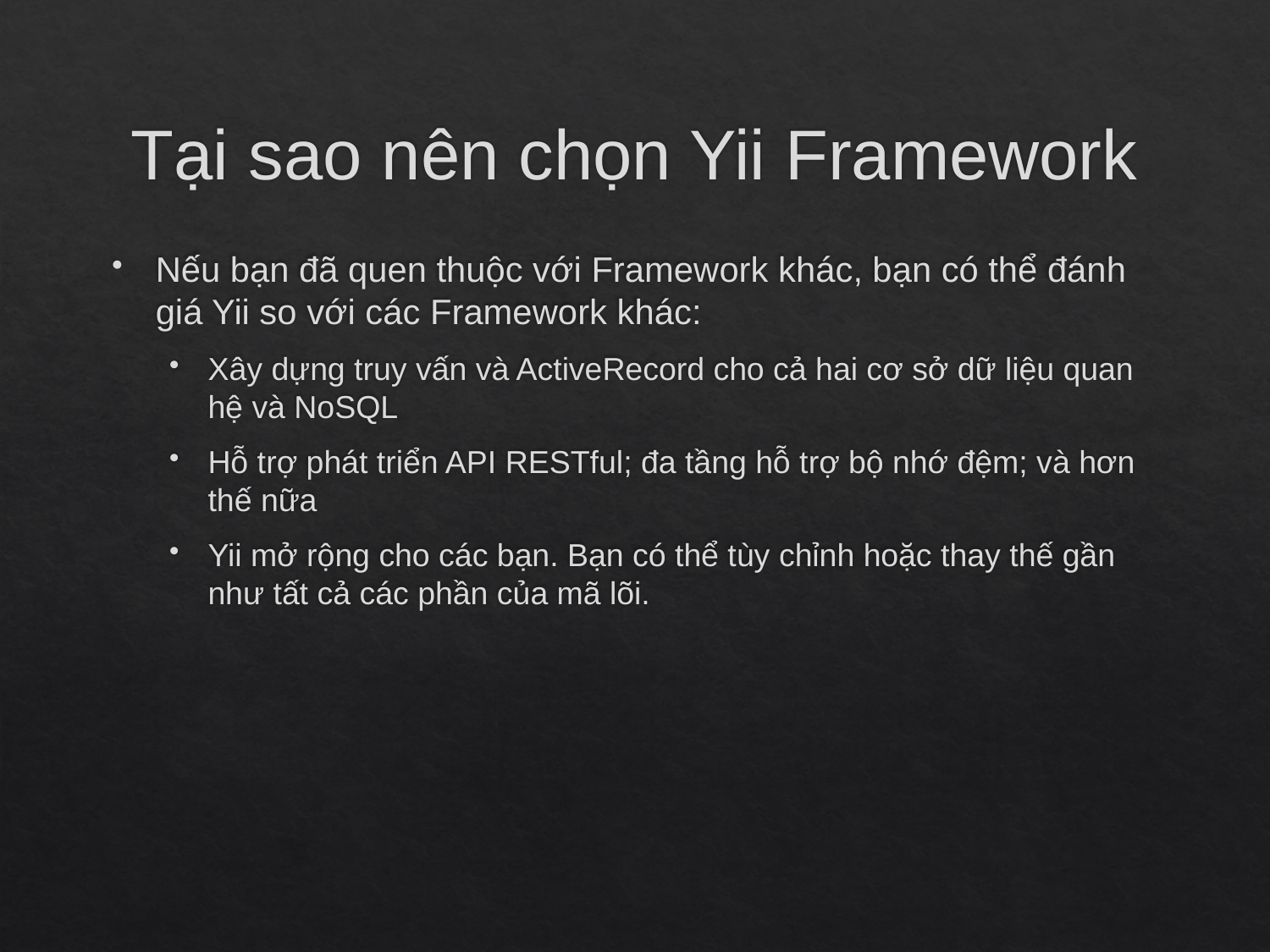

# Tại sao nên chọn Yii Framework
Nếu bạn đã quen thuộc với Framework khác, bạn có thể đánh giá Yii so với các Framework khác:
Xây dựng truy vấn và ActiveRecord cho cả hai cơ sở dữ liệu quan hệ và NoSQL
Hỗ trợ phát triển API RESTful; đa tầng hỗ trợ bộ nhớ đệm; và hơn thế nữa
Yii mở rộng cho các bạn. Bạn có thể tùy chỉnh hoặc thay thế gần như tất cả các phần của mã lõi.